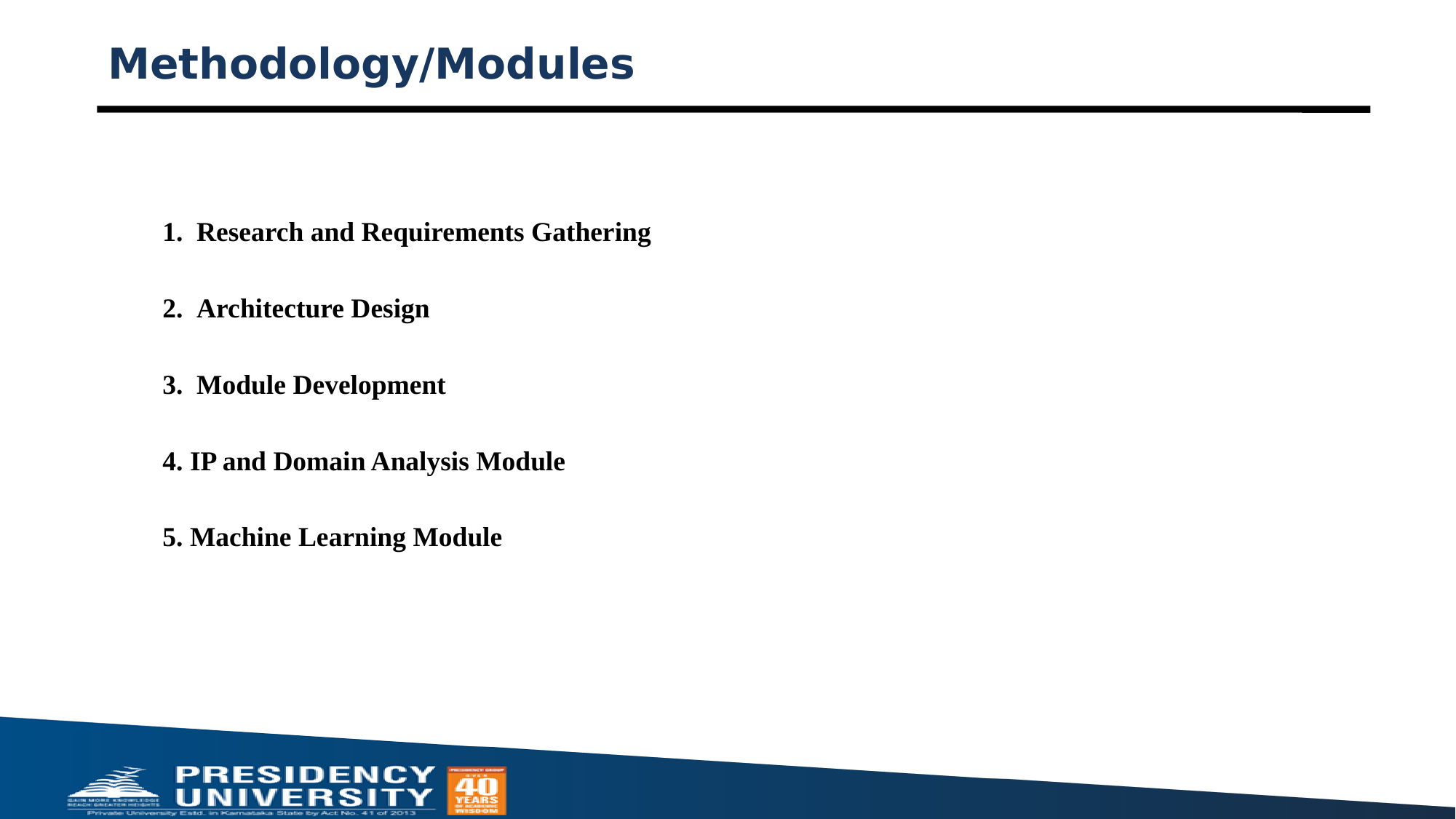

# Methodology/Modules

Research and Requirements Gathering
Architecture Design
Module Development
4. IP and Domain Analysis Module
5. Machine Learning Module